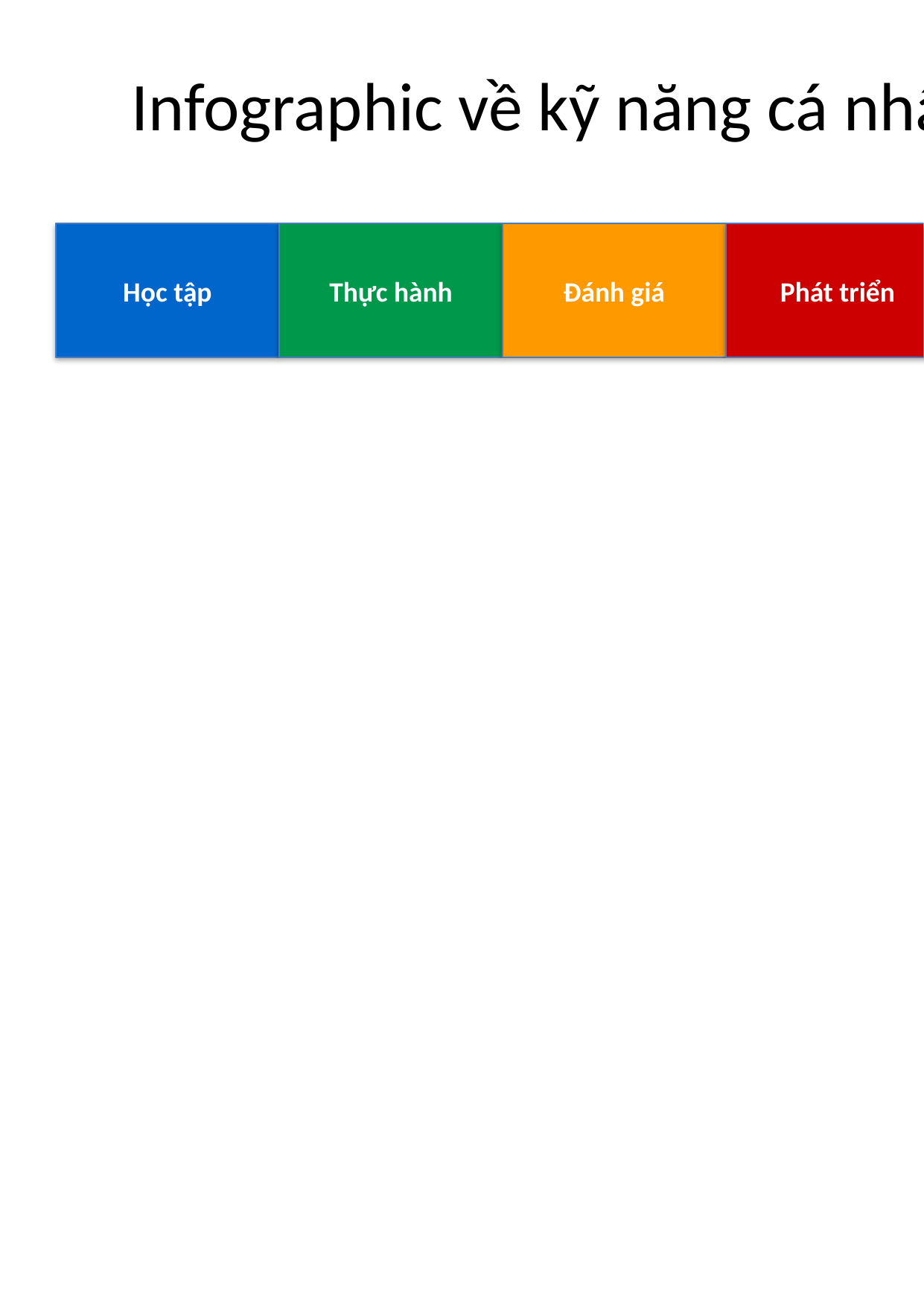

# Infographic về kỹ năng cá nhân
Học tập
Thực hành
Đánh giá
Phát triển